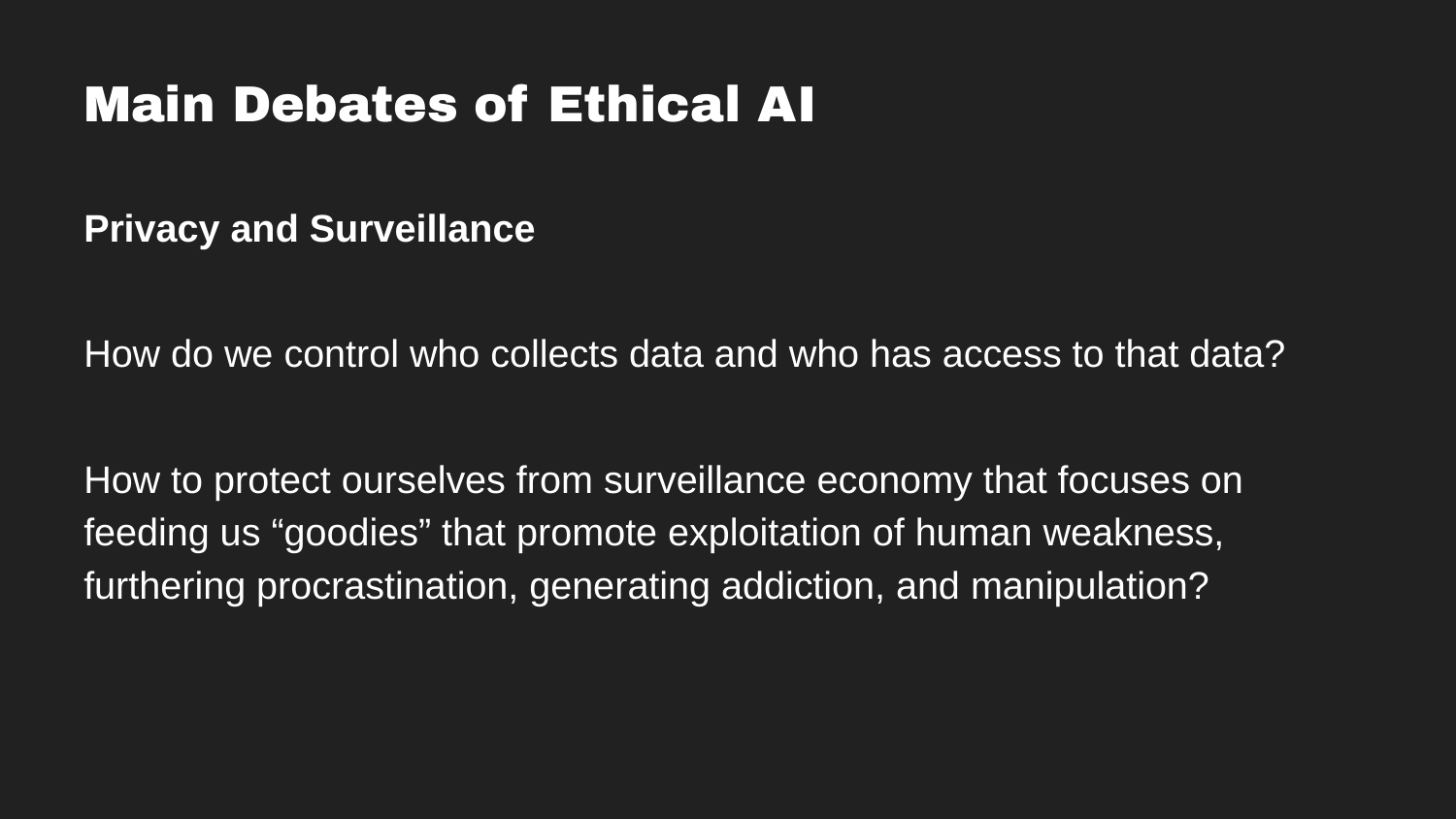

# Main Debates of Ethical AI
Privacy and Surveillance

How do we control who collects data and who has access to that data?

How to protect ourselves from surveillance economy that focuses on feeding us “goodies” that promote exploitation of human weakness, furthering procrastination, generating addiction, and manipulation?